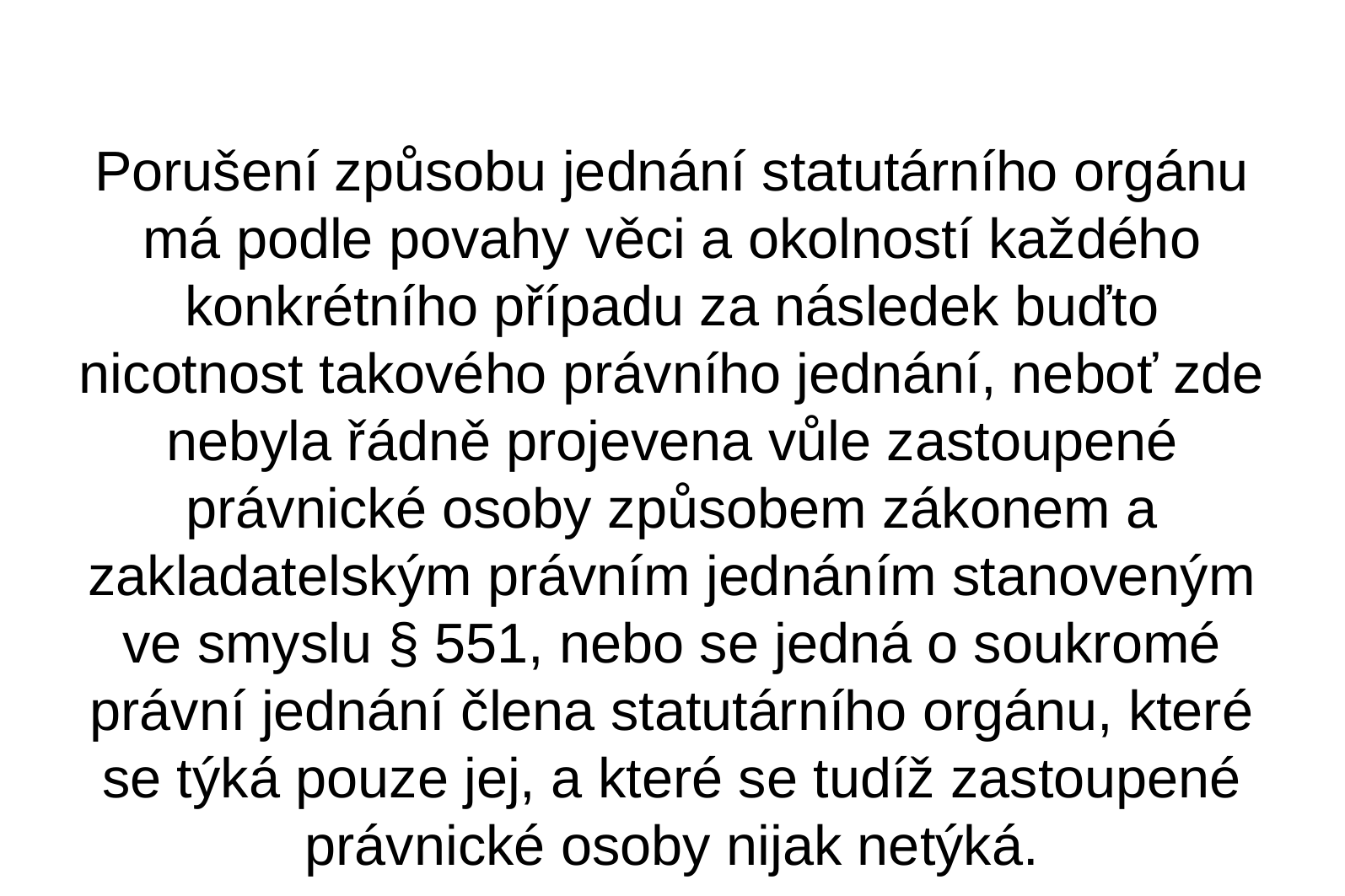

Porušení způsobu jednání statutárního orgánu má podle povahy věci a okolností každého konkrétního případu za následek buďto nicotnost takového právního jednání, neboť zde nebyla řádně projevena vůle zastoupené právnické osoby způsobem zákonem a zakladatelským právním jednáním stanoveným ve smyslu § 551, nebo se jedná o soukromé právní jednání člena statutárního orgánu, které se týká pouze jej, a které se tudíž zastoupené právnické osoby nijak netýká.